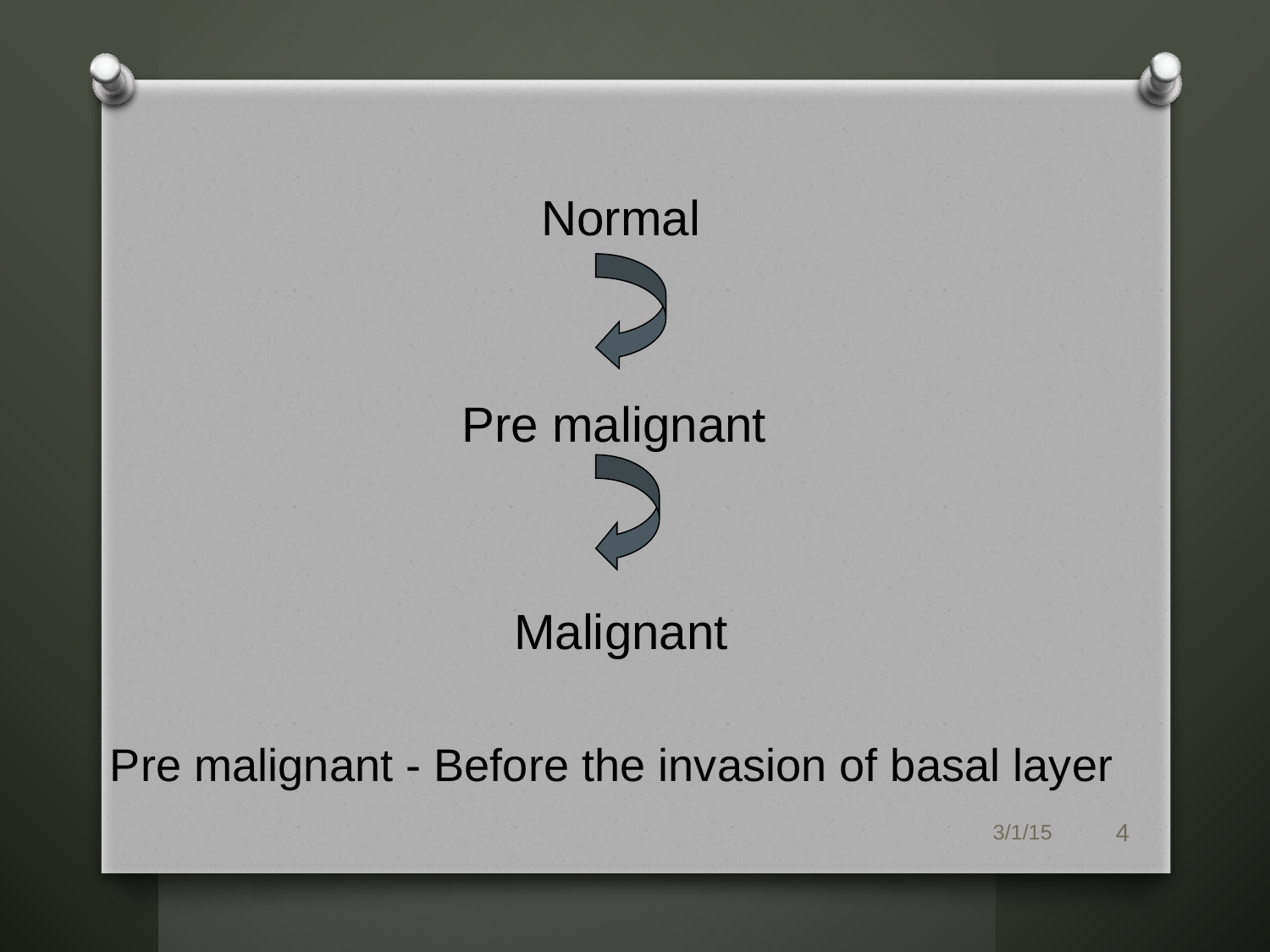

Normal

Pre malignant

Malignant

Pre malignant - Before the invasion of basal layer
3/1/15
4